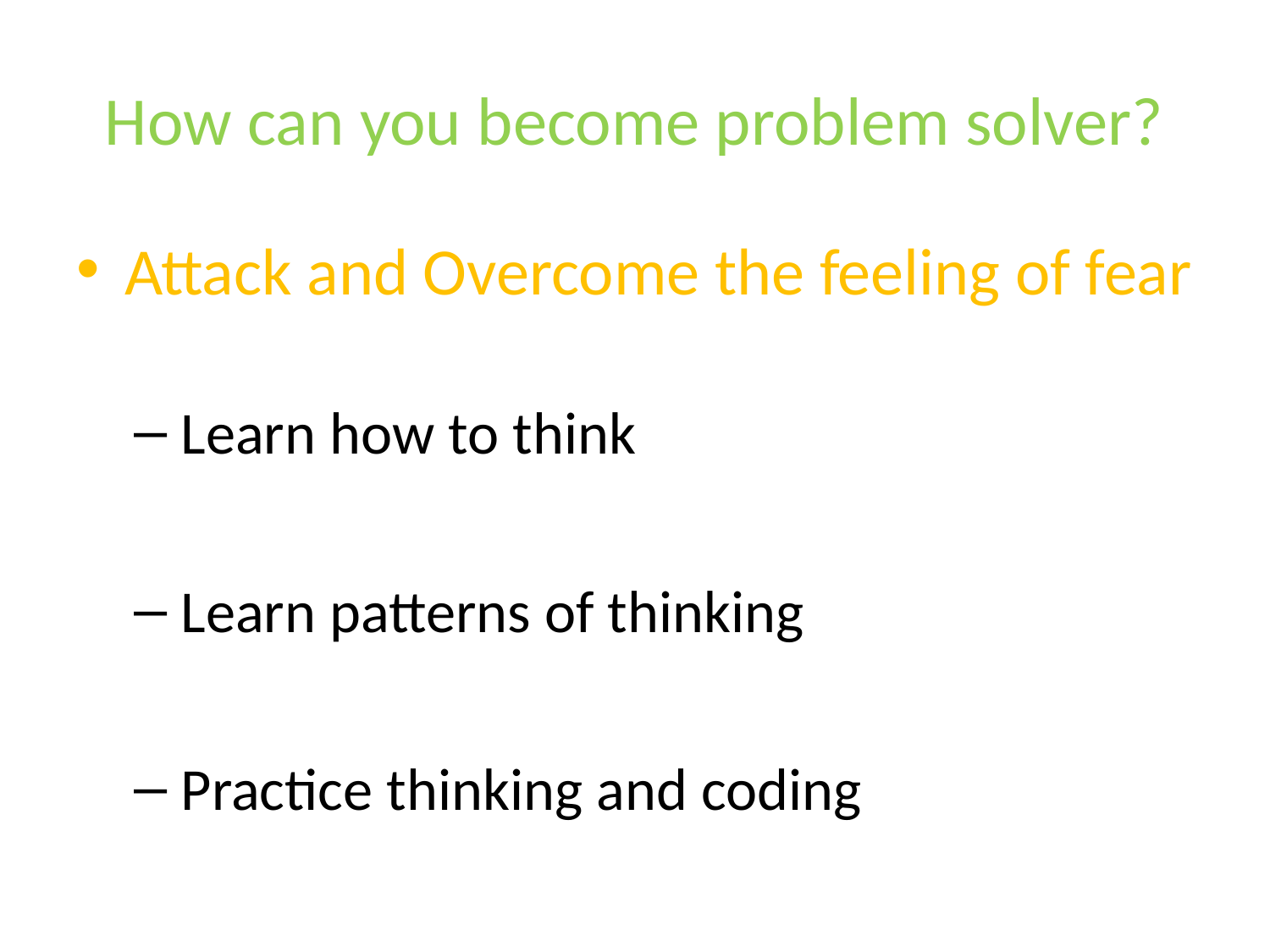

# How can you become problem solver?
Attack and Overcome the feeling of fear

Learn how to think

Learn patterns of thinking

Practice thinking and coding